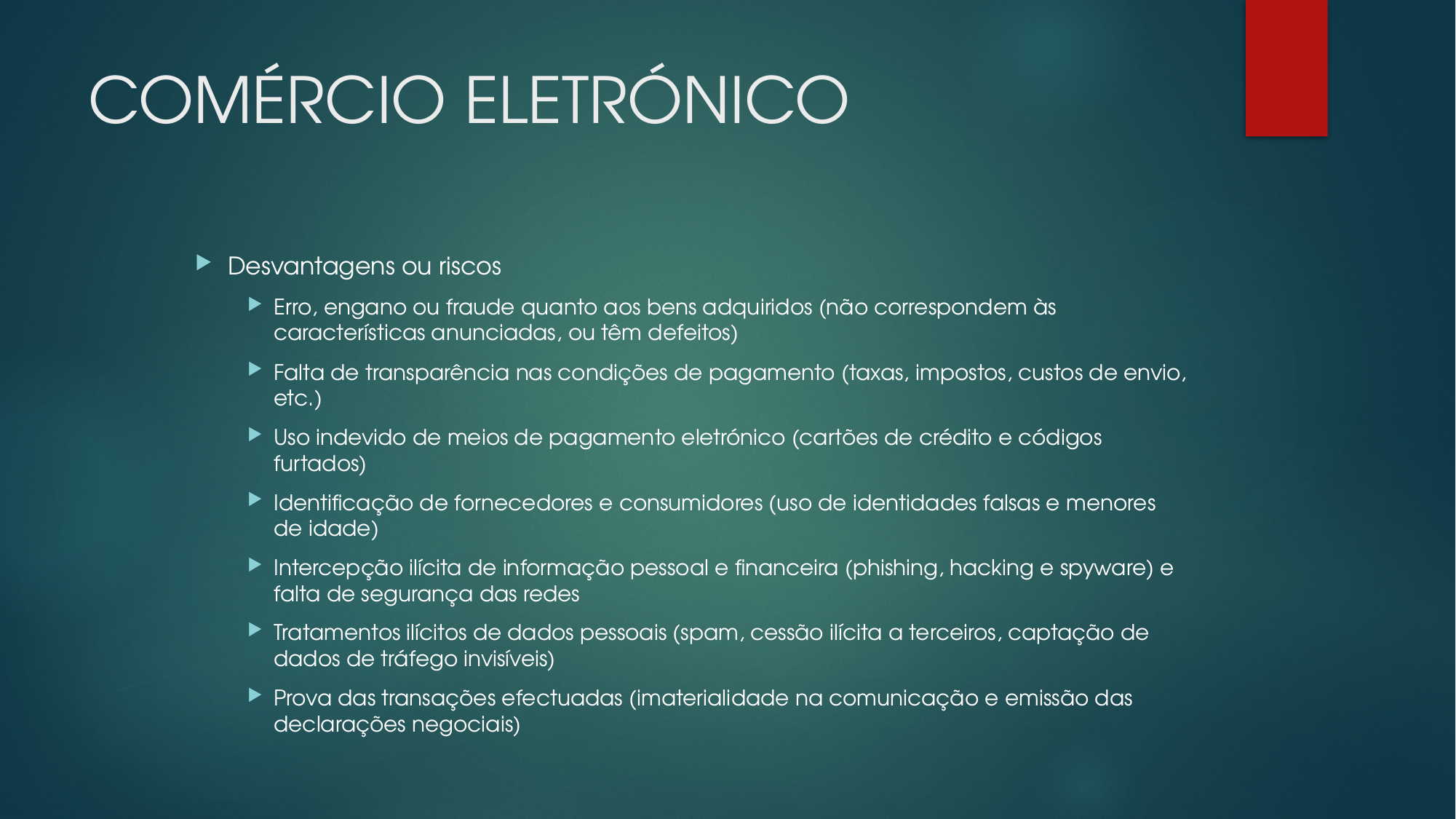

# COMÉRCIO ELETRÓNICO
Desvantagens ou riscos
Erro, engano ou fraude quanto aos bens adquiridos (não correspondem às características anunciadas, ou têm defeitos)
Falta de transparência nas condições de pagamento (taxas, impostos, custos de envio, etc.)
Uso indevido de meios de pagamento eletrónico (cartões de crédito e códigos furtados)
Identificação de fornecedores e consumidores (uso de identidades falsas e menores de idade)
Intercepção ilícita de informação pessoal e financeira (phishing, hacking e spyware) e falta de segurança das redes
Tratamentos ilícitos de dados pessoais (spam, cessão ilícita a terceiros, captação de dados de tráfego invisíveis)
Prova das transações efectuadas (imaterialidade na comunicação e emissão das declarações negociais)